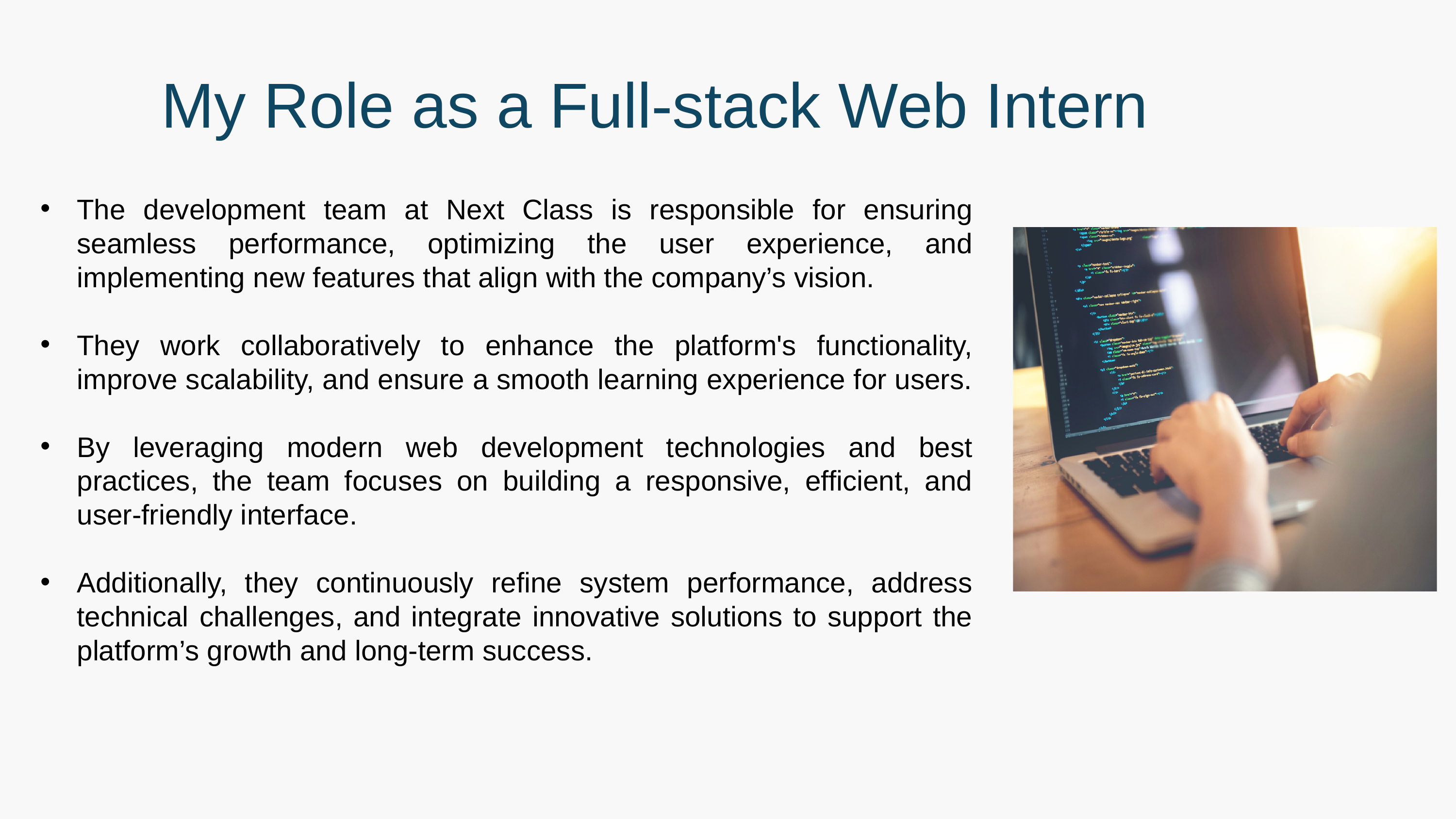

My Role as a Full-stack Web Intern
The development team at Next Class is responsible for ensuring seamless performance, optimizing the user experience, and implementing new features that align with the company’s vision.

They work collaboratively to enhance the platform's functionality, improve scalability, and ensure a smooth learning experience for users.

By leveraging modern web development technologies and best practices, the team focuses on building a responsive, efficient, and user-friendly interface.

Additionally, they continuously refine system performance, address technical challenges, and integrate innovative solutions to support the platform’s growth and long-term success.